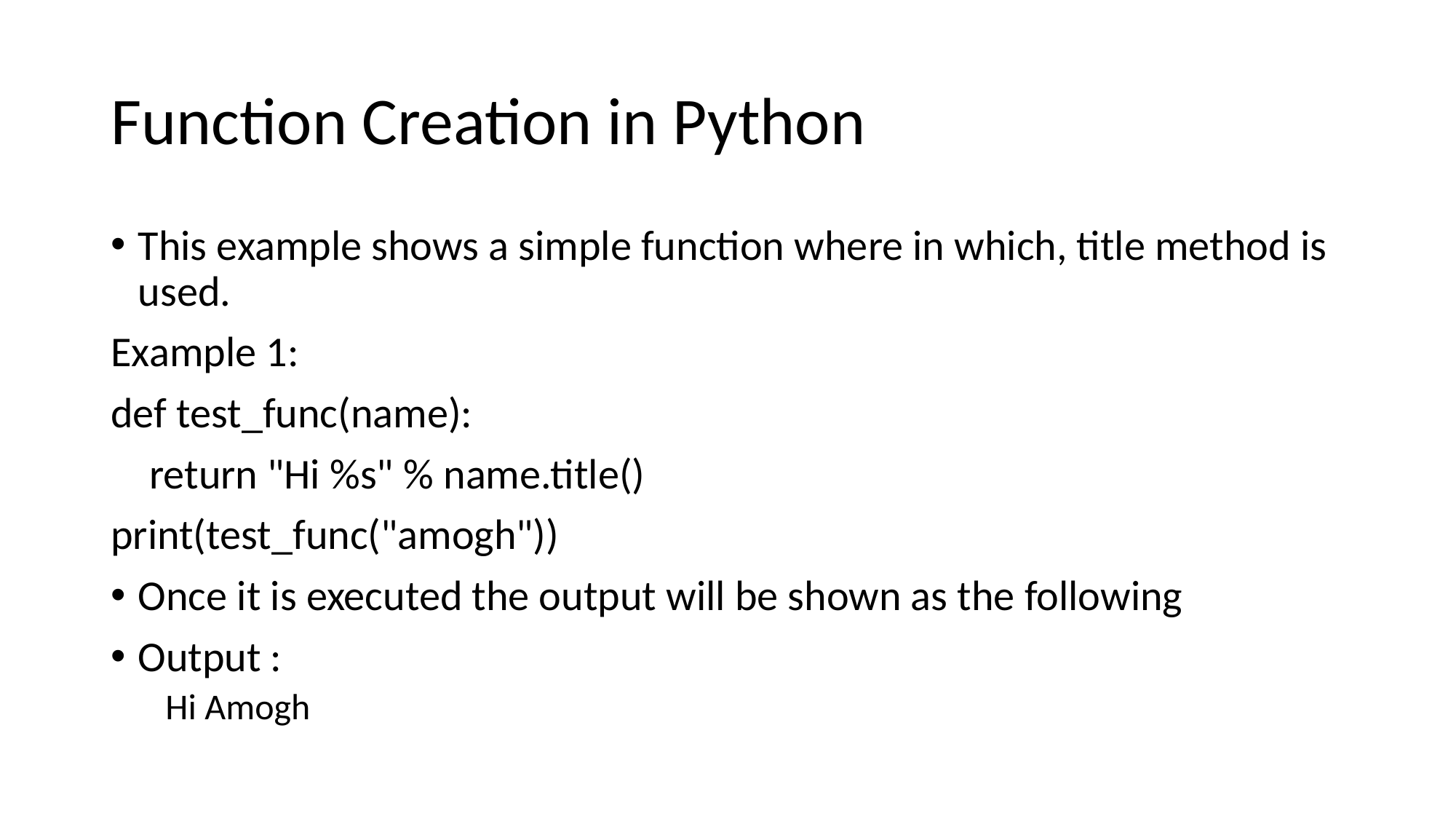

# Function Creation in Python
This example shows a simple function where in which, title method is used.
Example 1:
def test_func(name):
    return "Hi %s" % name.title()
print(test_func("amogh"))
Once it is executed the output will be shown as the following
Output :
Hi Amogh